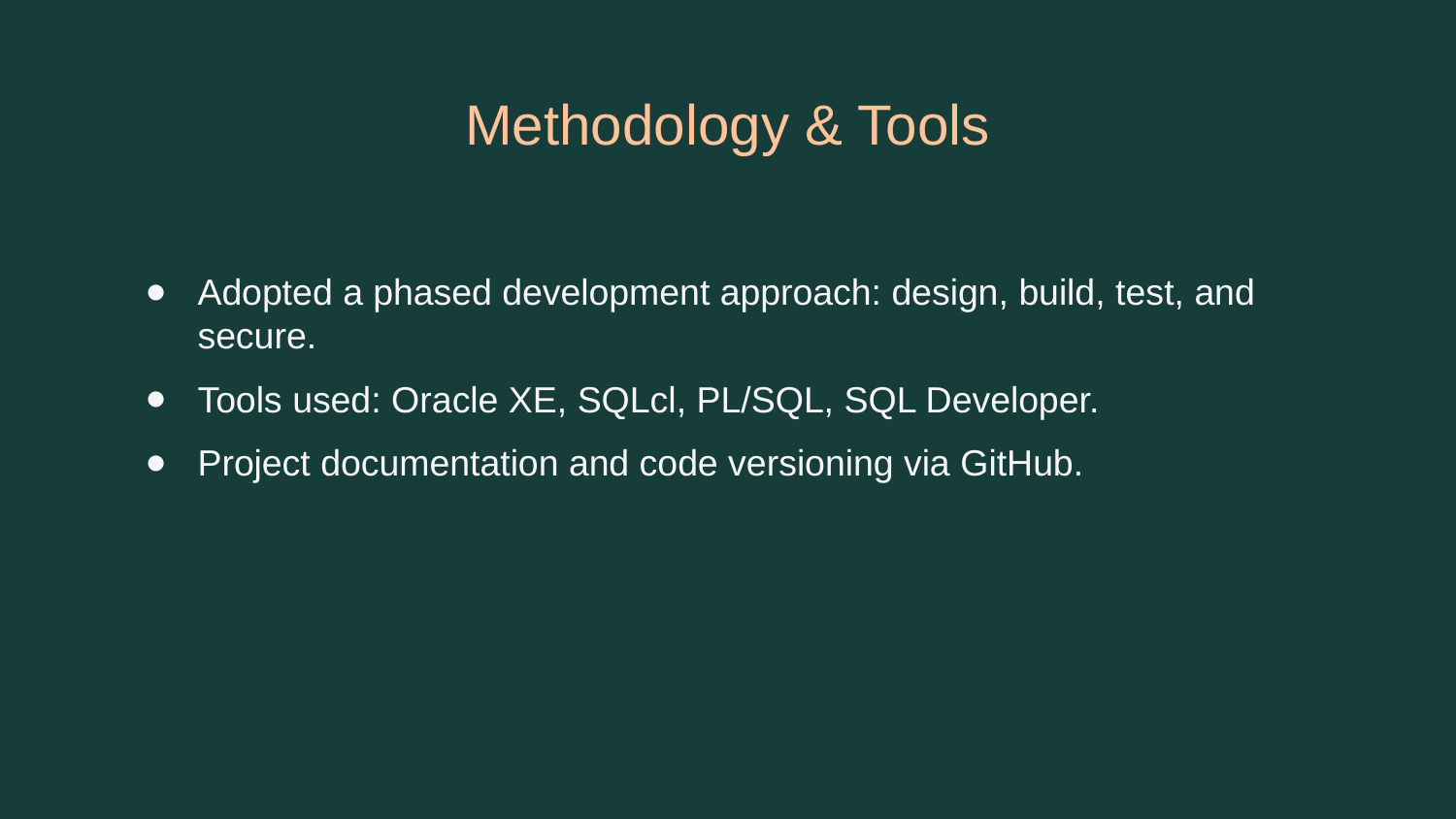

# Methodology & Tools

Adopted a phased development approach: design, build, test, and secure.
Tools used: Oracle XE, SQLcl, PL/SQL, SQL Developer.
Project documentation and code versioning via GitHub.